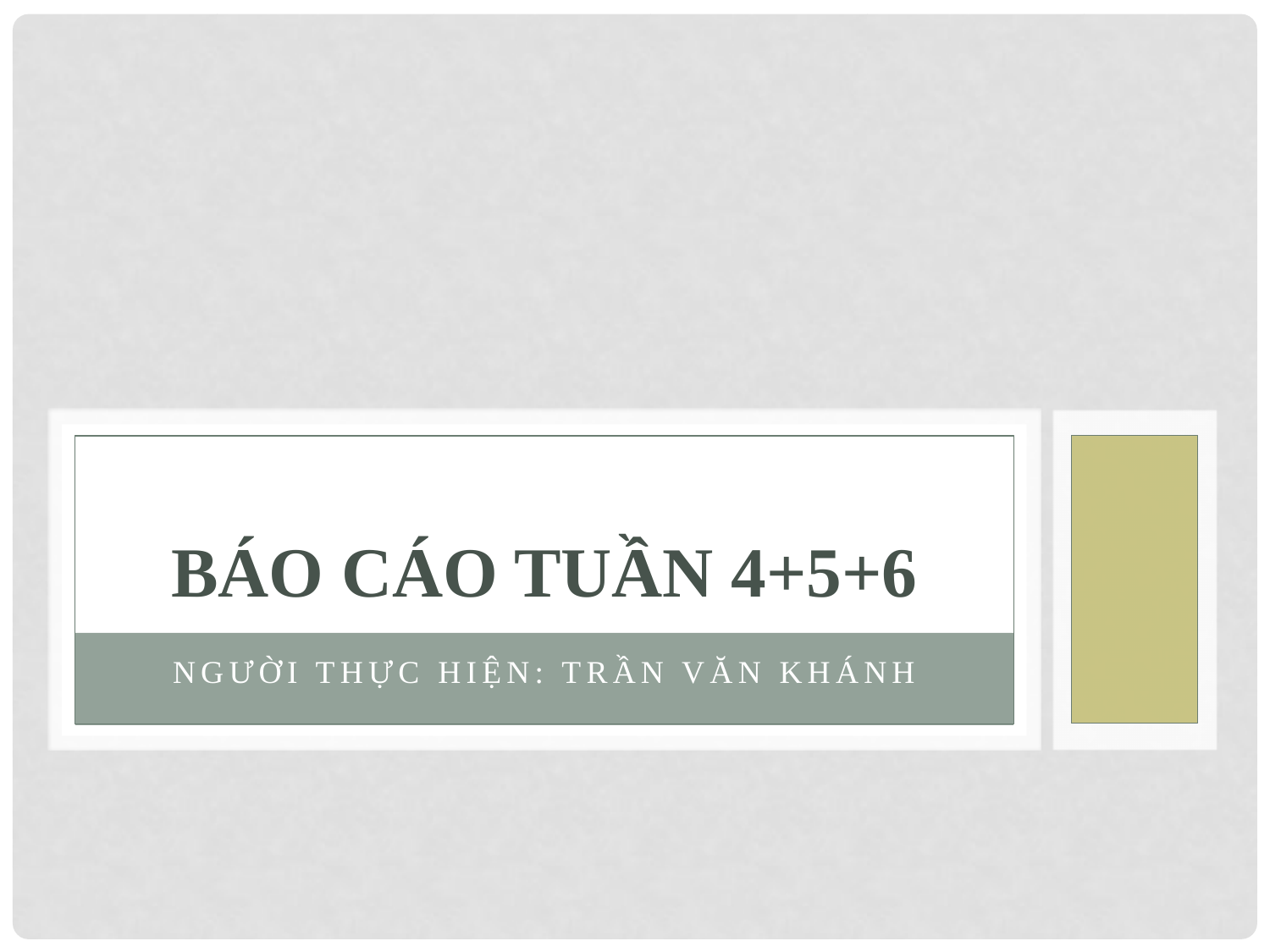

# BÁO CÁO TUẦN 4+5+6
Người thực hiện: Trần văn khánh